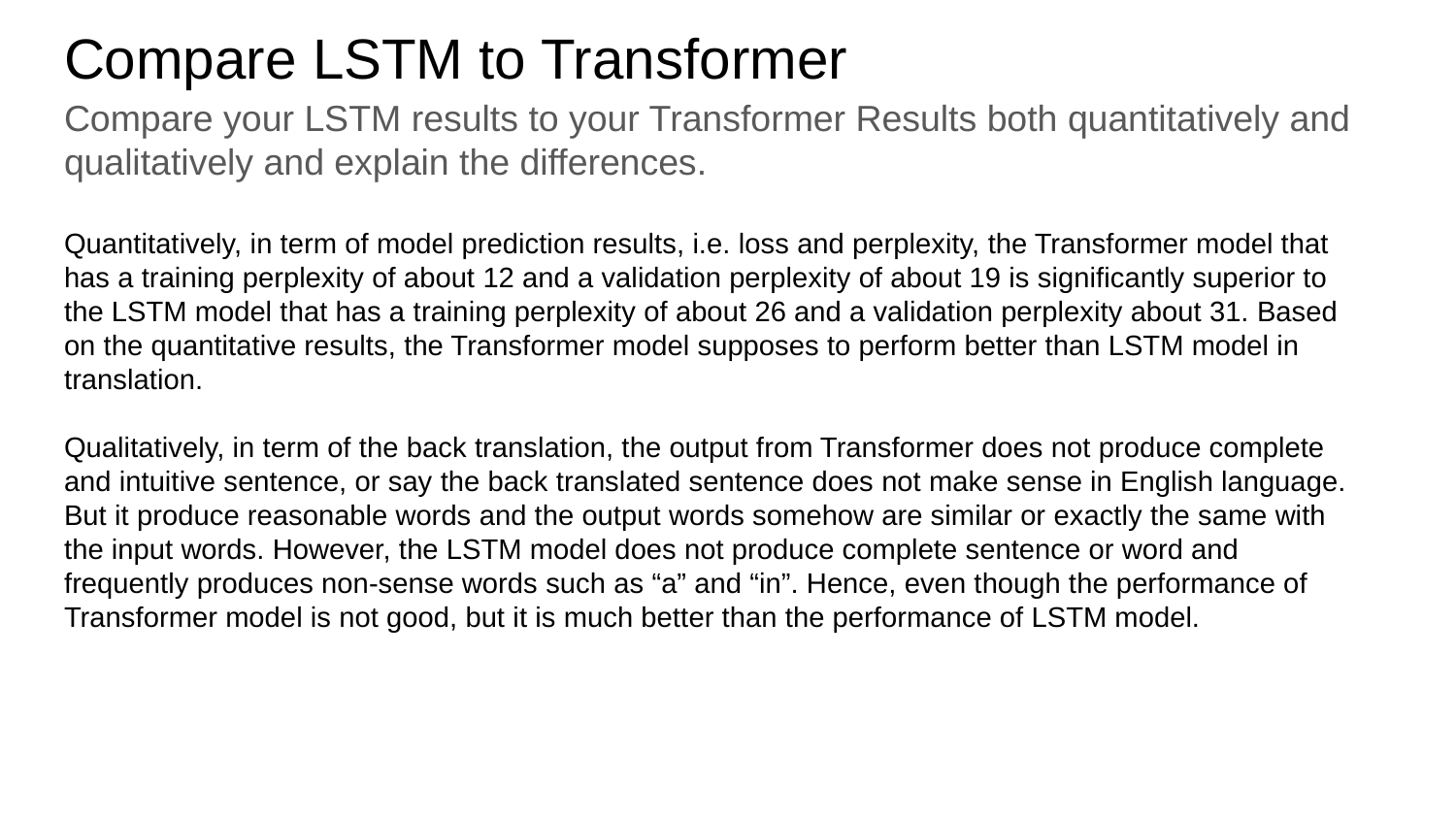

Compare LSTM to Transformer
Compare your LSTM results to your Transformer Results both quantitatively and qualitatively and explain the differences.

Quantitatively, in term of model prediction results, i.e. loss and perplexity, the Transformer model that has a training perplexity of about 12 and a validation perplexity of about 19 is significantly superior to the LSTM model that has a training perplexity of about 26 and a validation perplexity about 31. Based on the quantitative results, the Transformer model supposes to perform better than LSTM model in translation.

Qualitatively, in term of the back translation, the output from Transformer does not produce complete and intuitive sentence, or say the back translated sentence does not make sense in English language. But it produce reasonable words and the output words somehow are similar or exactly the same with the input words. However, the LSTM model does not produce complete sentence or word and frequently produces non-sense words such as “a” and “in”. Hence, even though the performance of Transformer model is not good, but it is much better than the performance of LSTM model.